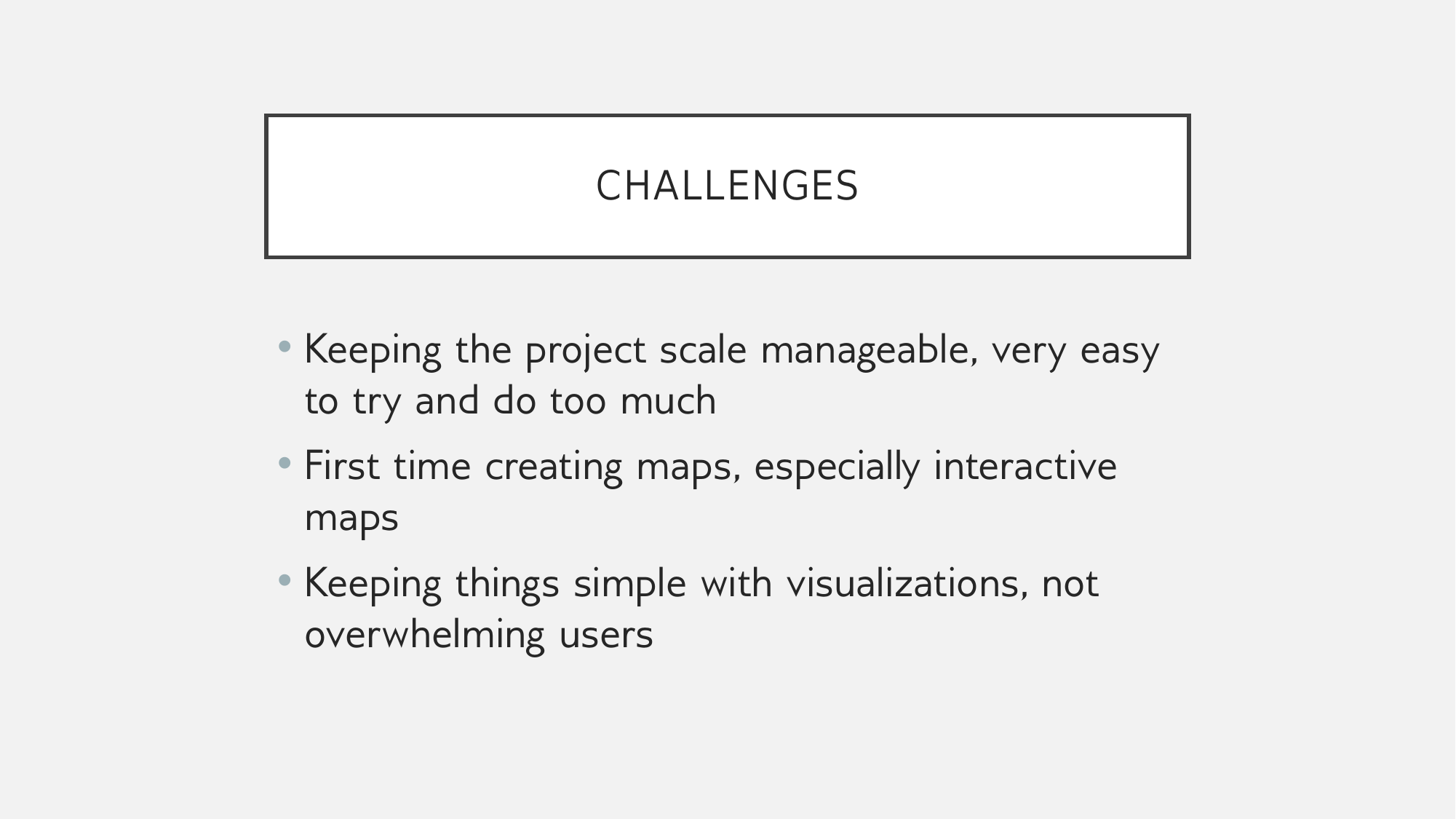

# Challenges
Keeping the project scale manageable, very easy to try and do too much
First time creating maps, especially interactive maps
Keeping things simple with visualizations, not overwhelming users